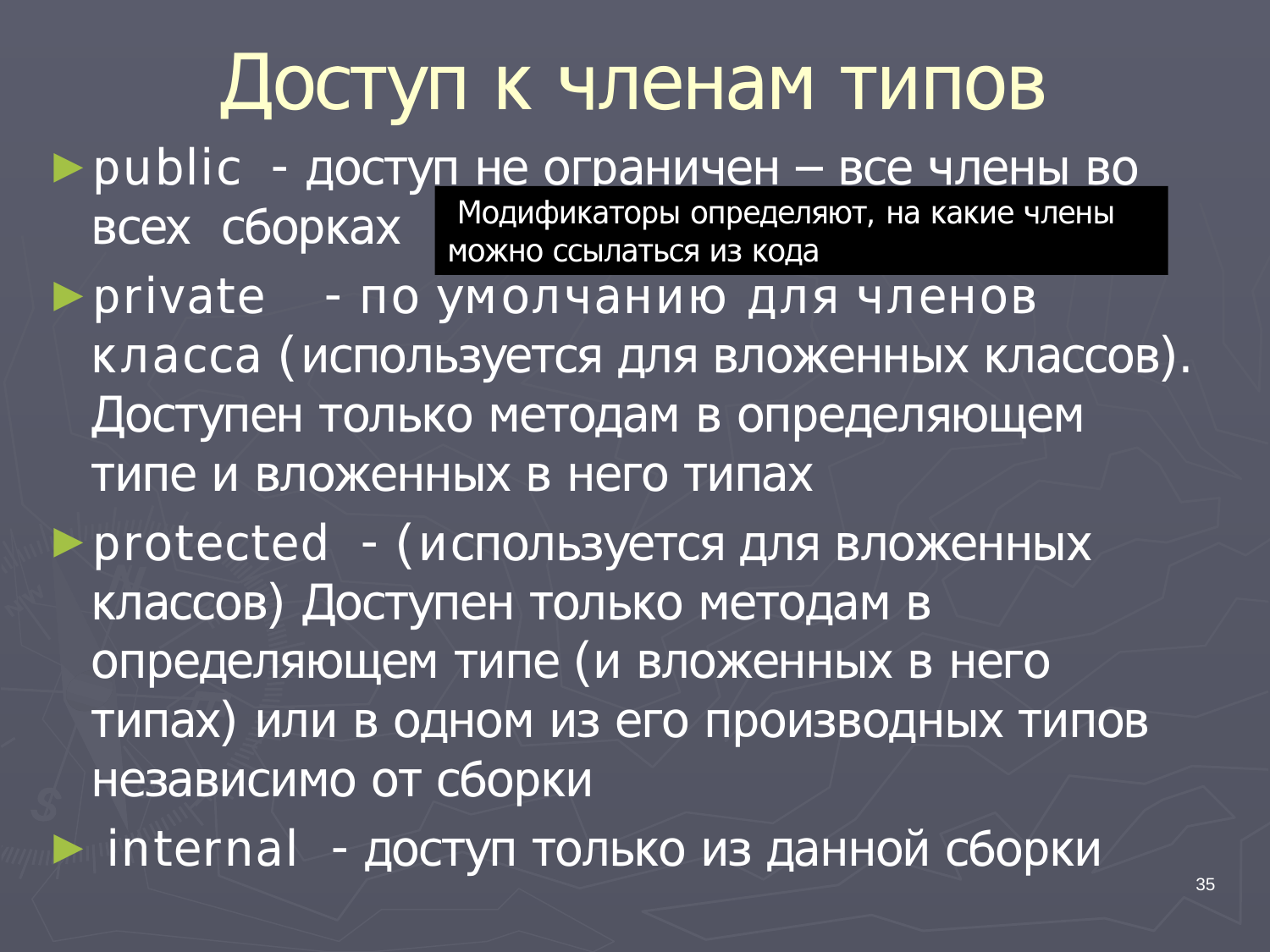

# Доступ к членам типов
public  - доступ не ограничен – все члены во всех  сборках
private    - по умолчанию для членов класса (используется для вложенных классов). Доступен только методам в определяющем типе и вложенных в него типах
protected  - (используется для вложенных классов) Доступен только методам в определяющем типе (и вложенных в него типах) или в одном из его производных типов независимо от сборки
 internal  - доступ только из данной сборки
 Модификаторы определяют, на какие члены можно ссылаться из кода
35